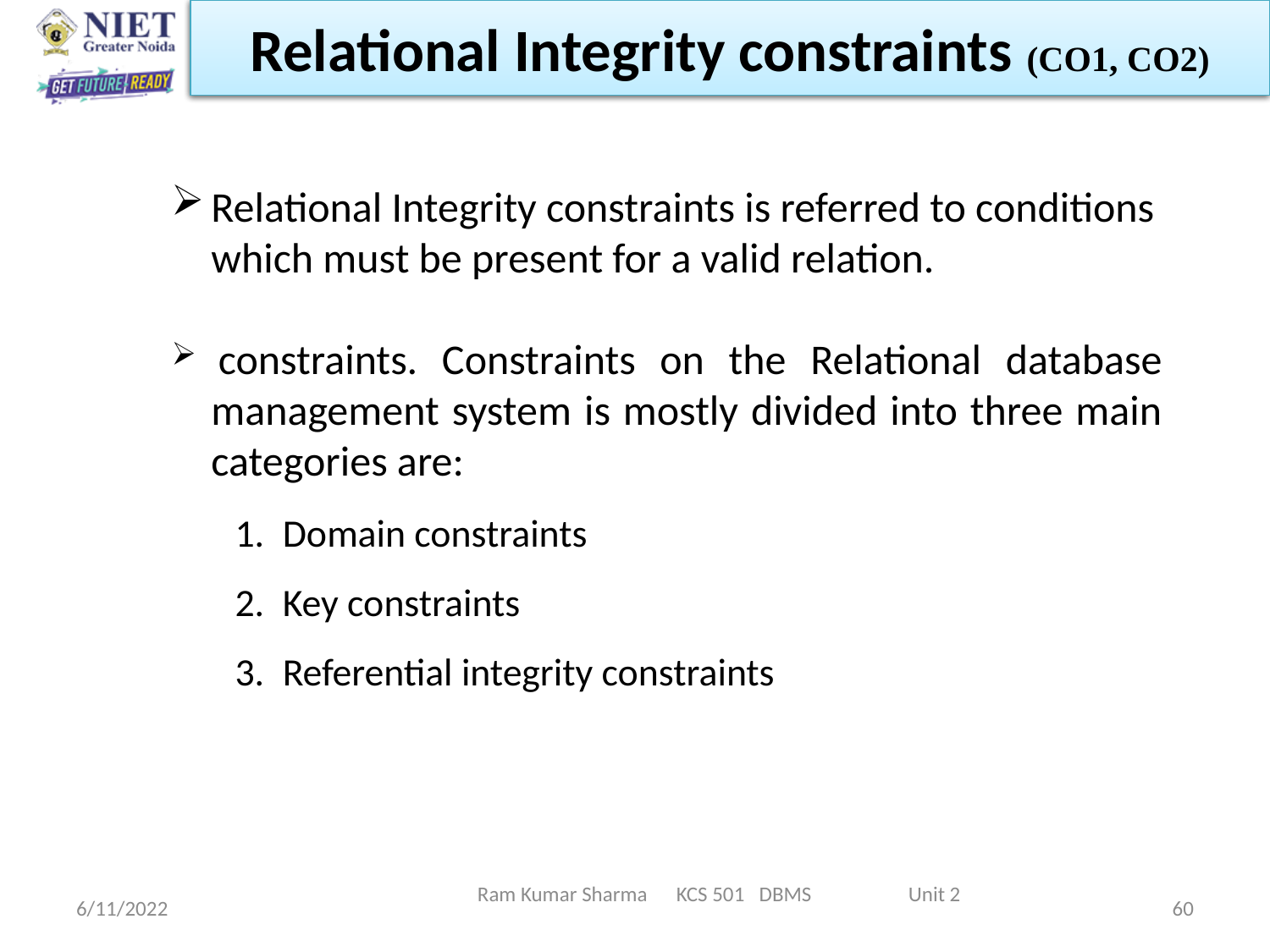

Relational Integrity constraints (CO1, CO2)
Relational Integrity constraints is referred to conditions which must be present for a valid relation.

 constraints. Constraints on the Relational database management system is mostly divided into three main categories are:
Domain constraints
Key constraints
Referential integrity constraints

Ram Kumar Sharma      KCS 501   DBMS                    Unit 2
6/11/2022
60